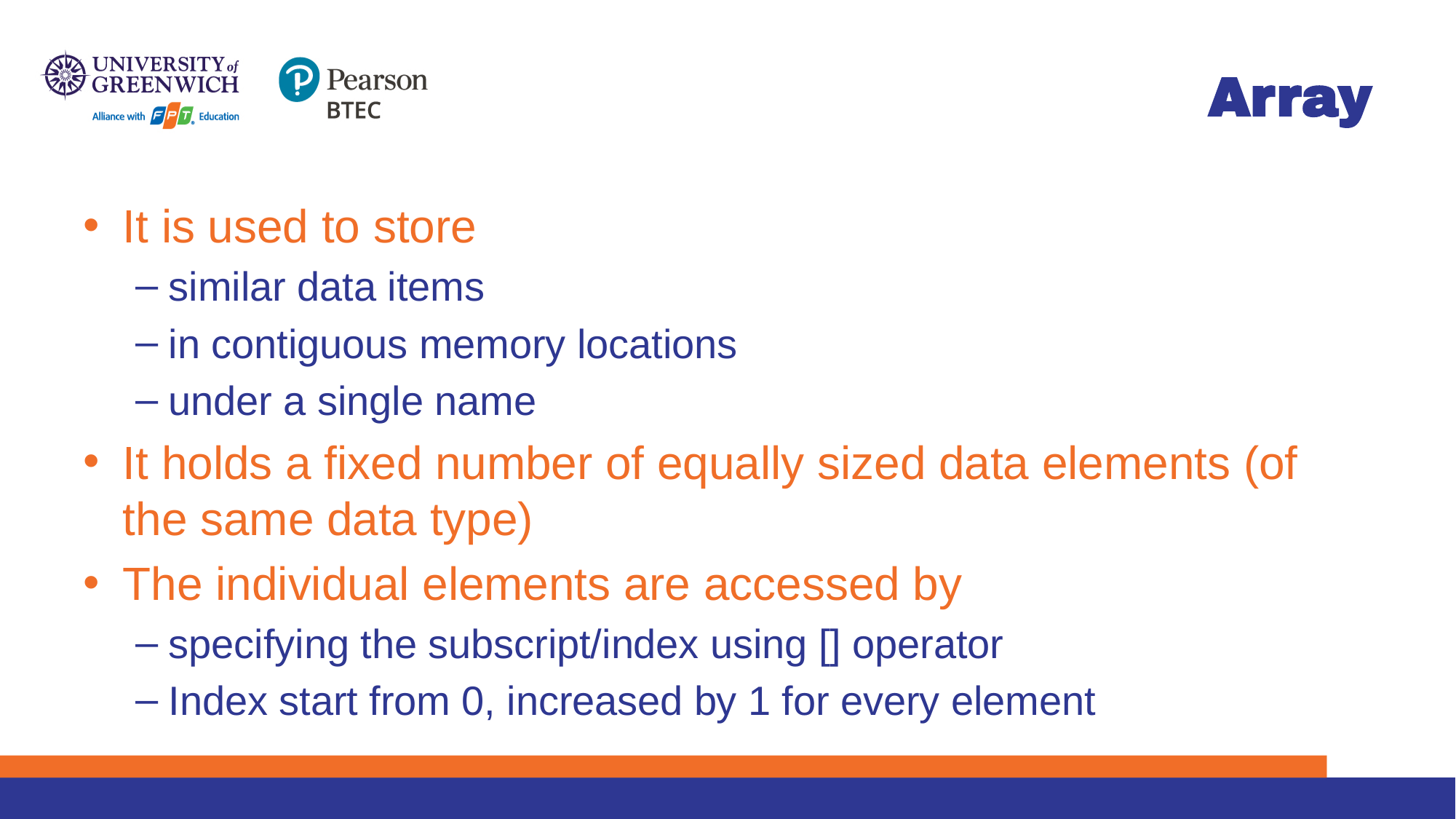

# Array
It is used to store
similar data items
in contiguous memory locations
under a single name
It holds a fixed number of equally sized data elements (of the same data type)
The individual elements are accessed by
specifying the subscript/index using [] operator
Index start from 0, increased by 1 for every element